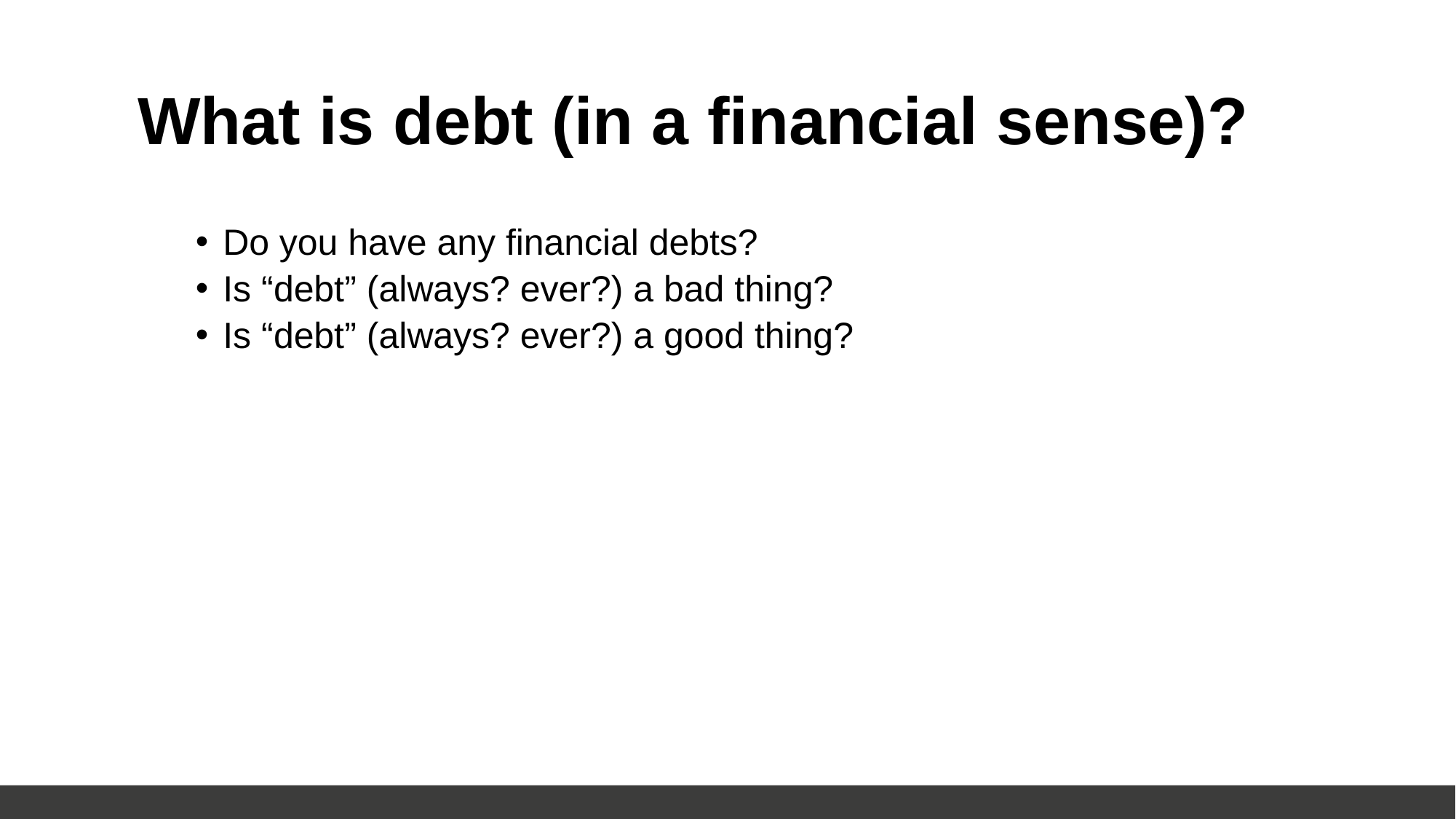

# What is debt (in a financial sense)?
Do you have any financial debts?
Is “debt” (always? ever?) a bad thing?
Is “debt” (always? ever?) a good thing?